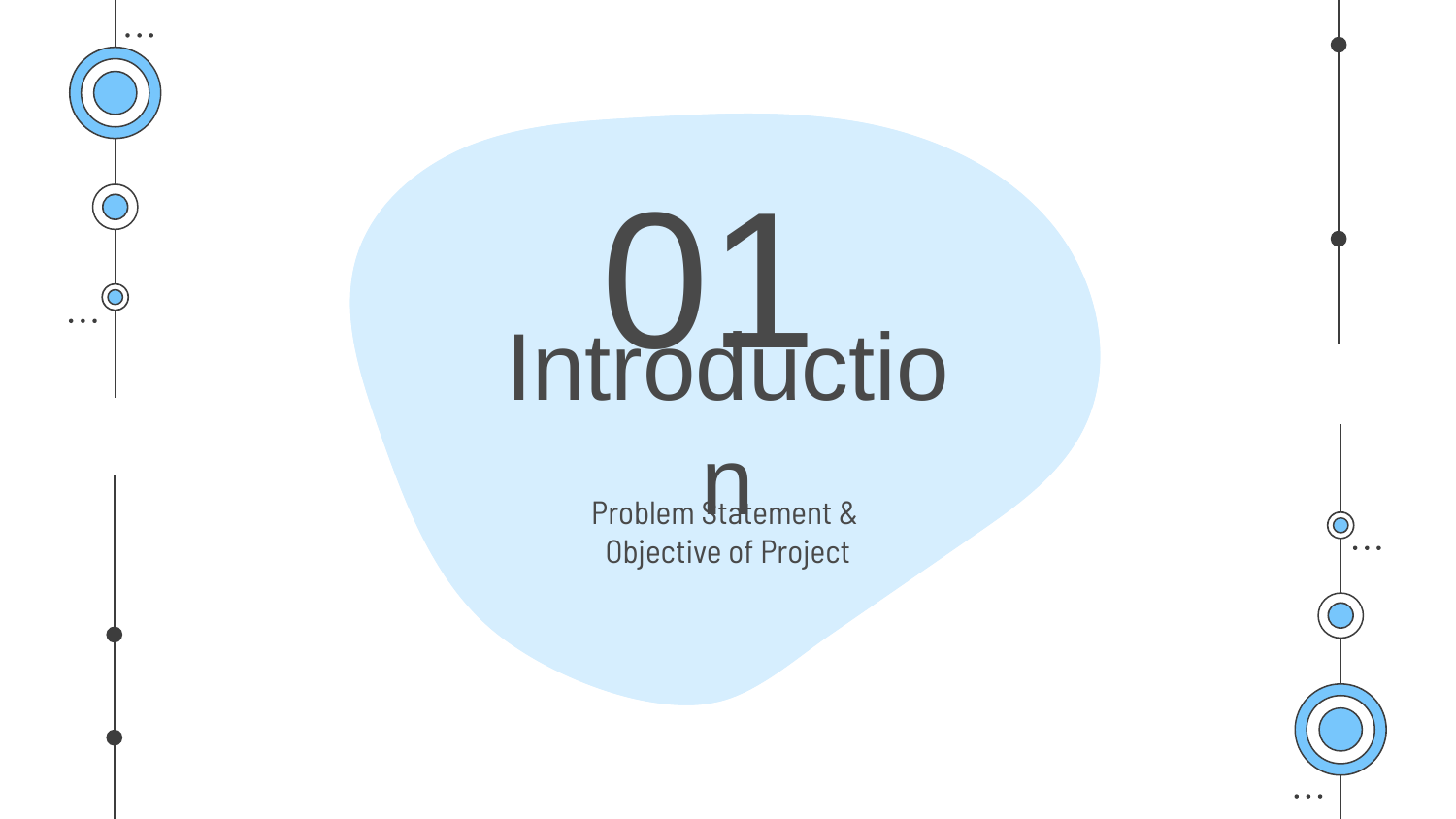

01
# Introduction
Problem Statement &
Objective of Project